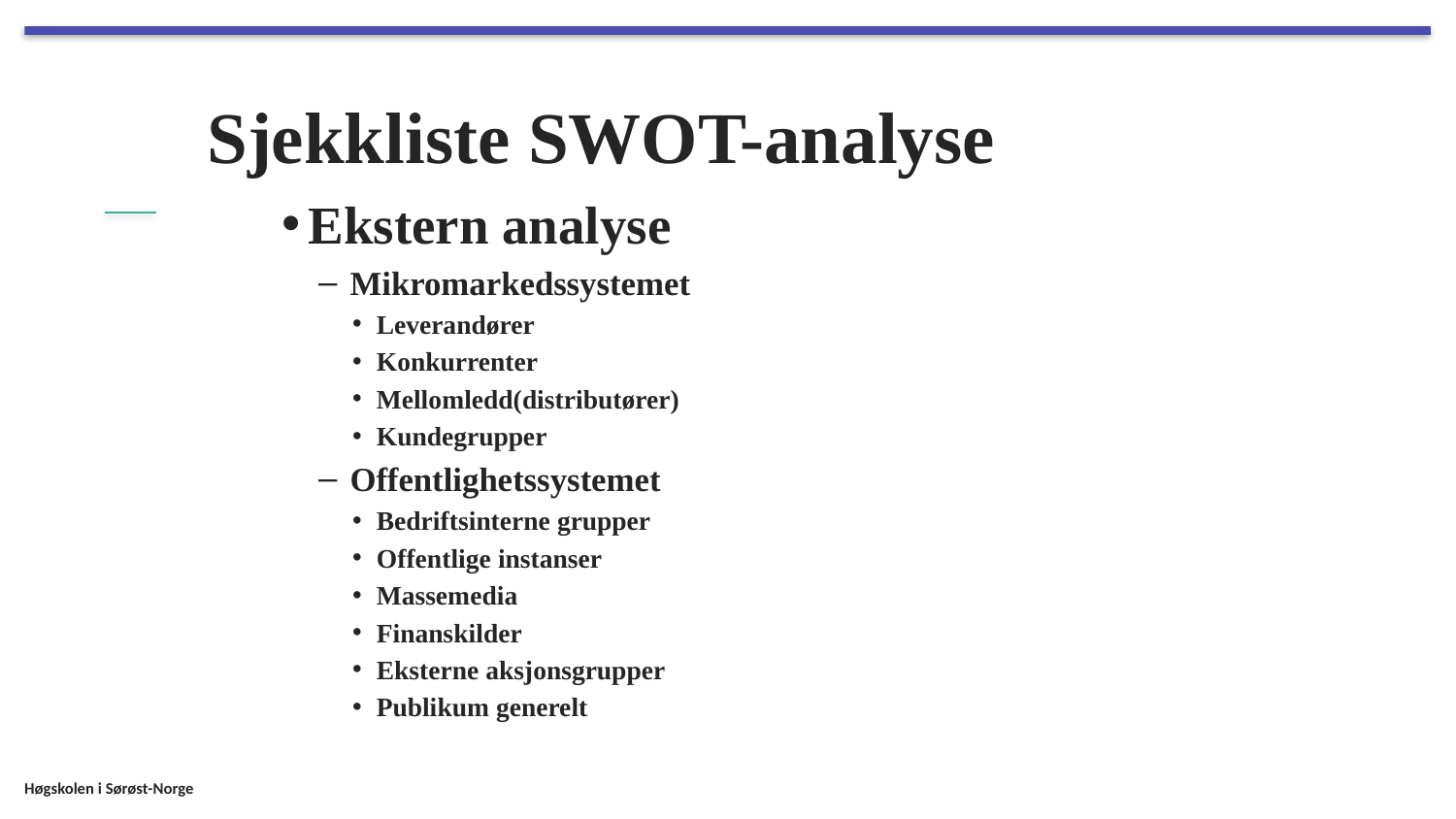

# Sjekkliste SWOT-analyse
Ekstern analyse
Mikromarkedssystemet
Leverandører
Konkurrenter
Mellomledd(distributører)
Kundegrupper
Offentlighetssystemet
Bedriftsinterne grupper
Offentlige instanser
Massemedia
Finanskilder
Eksterne aksjonsgrupper
Publikum generelt